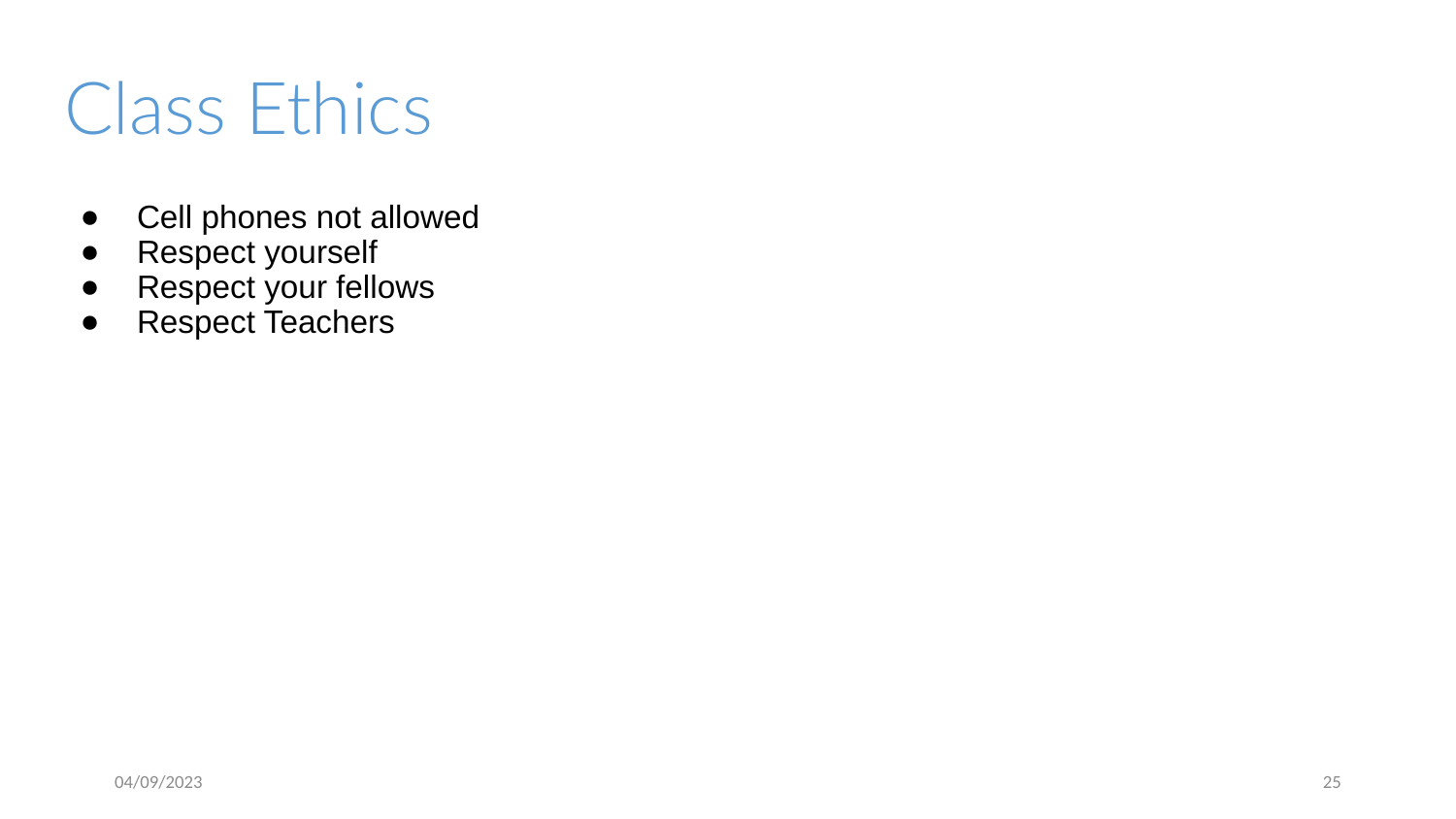

# Class Ethics
Cell phones not allowed
Respect yourself
Respect your fellows
Respect Teachers

04/09/2023
25